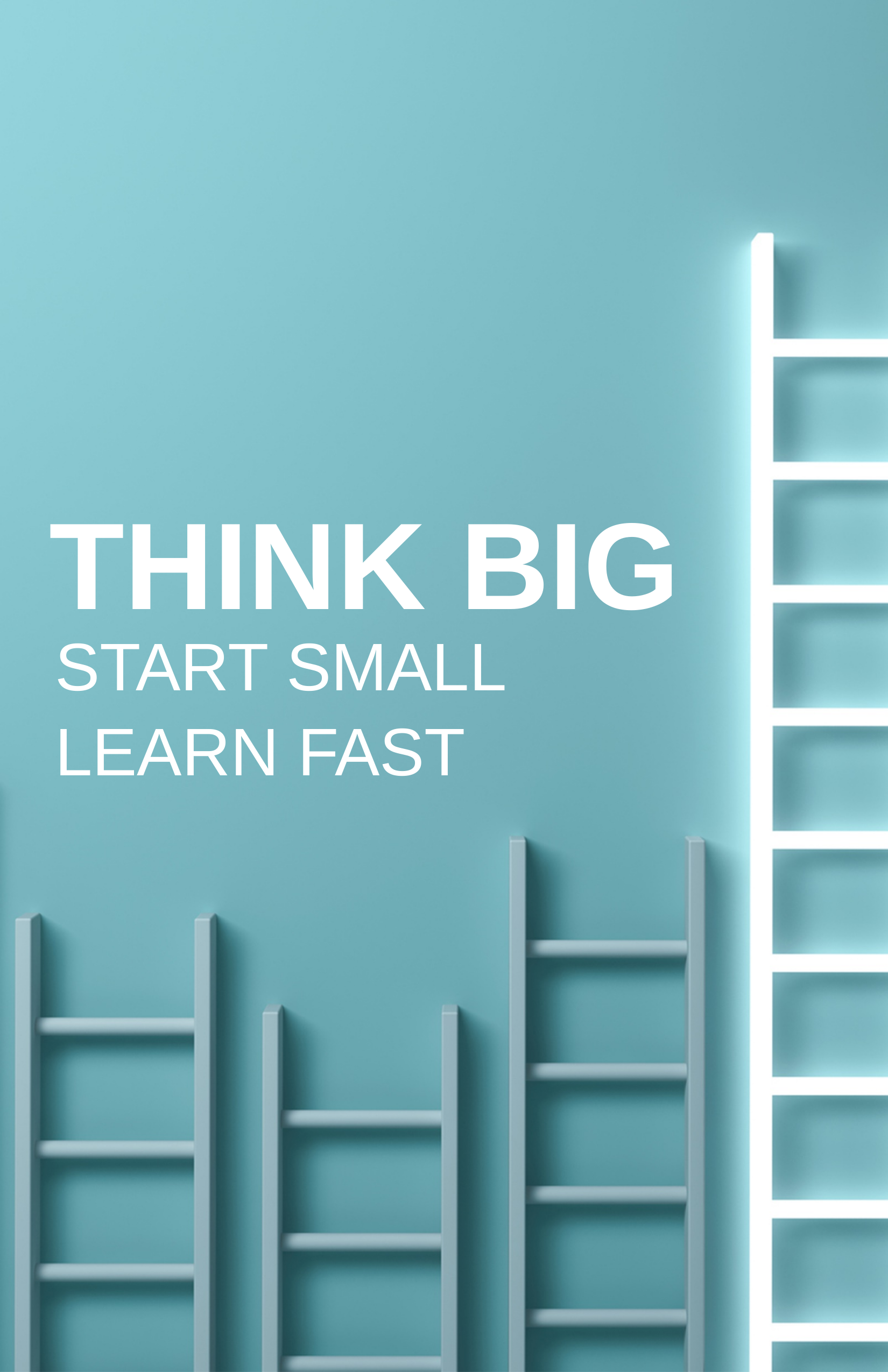

# THINK BIG
START SMALL
LEARN FAST